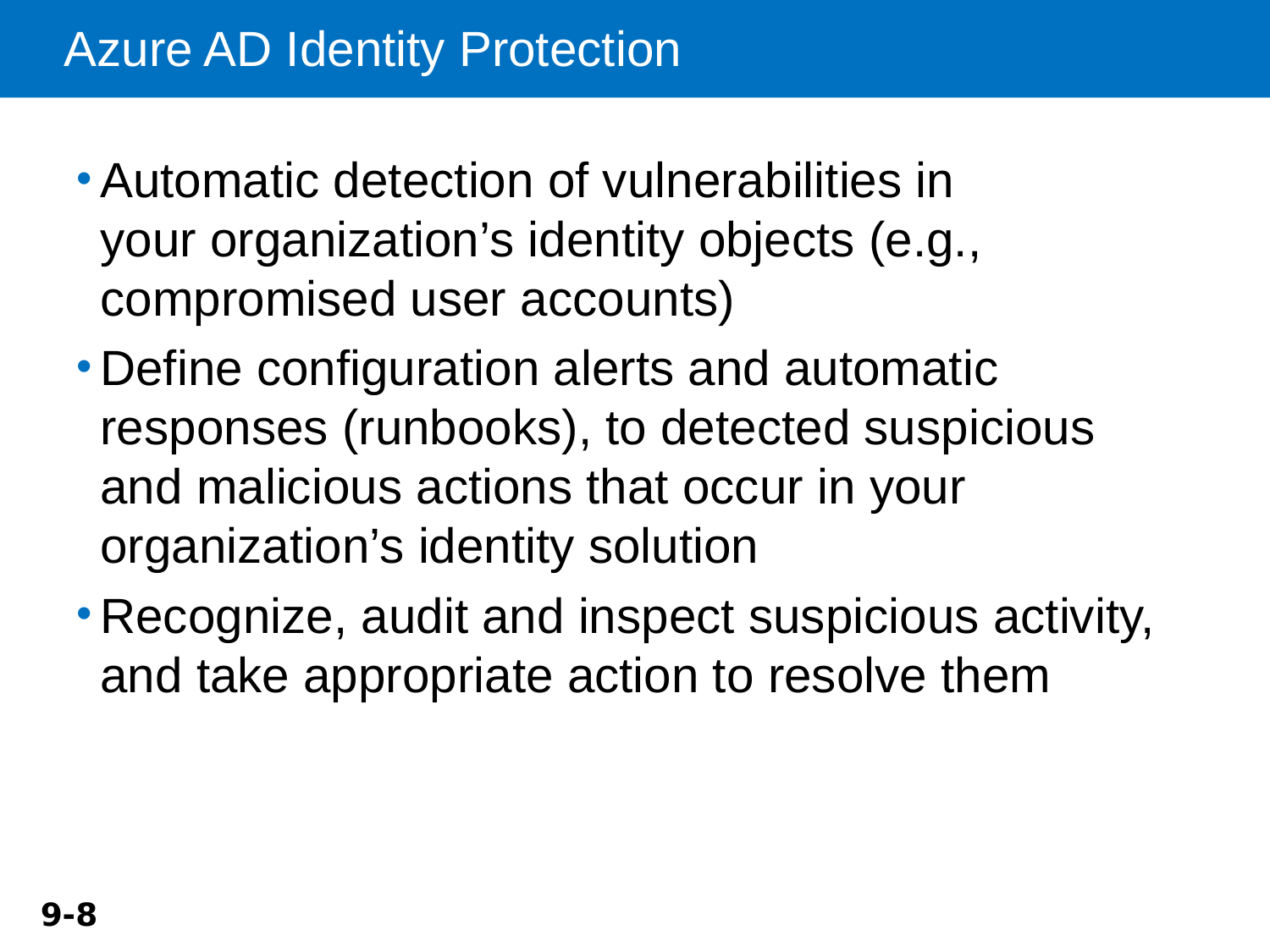

# Azure AD Identity Protection
Automatic detection of vulnerabilities in
your organization’s identity objects (e.g., compromised user accounts)
Define configuration alerts and automatic responses (runbooks), to detected suspicious
and malicious actions that occur in your organization’s identity solution
Recognize, audit and inspect suspicious activity, and take appropriate action to resolve them

9-8